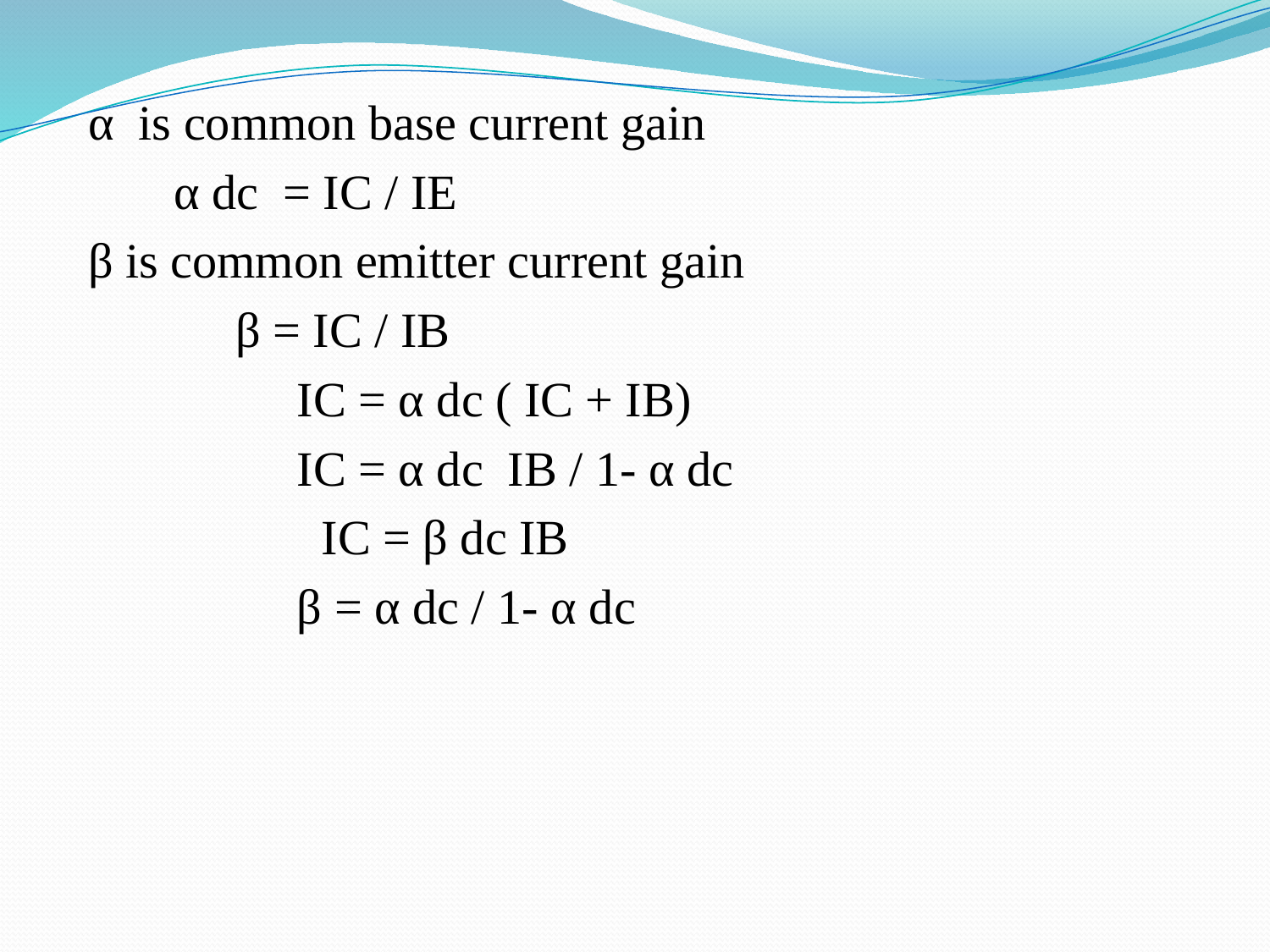

α  is common base current gain
        α dc  = IC / IE
 β is common emitter current gain
             β = IC / IB
                  IC = α dc ( IC + IB)
                  IC = α dc  IB / 1- α dc
                    IC = β dc IB
                  β = α dc / 1- α dc
#